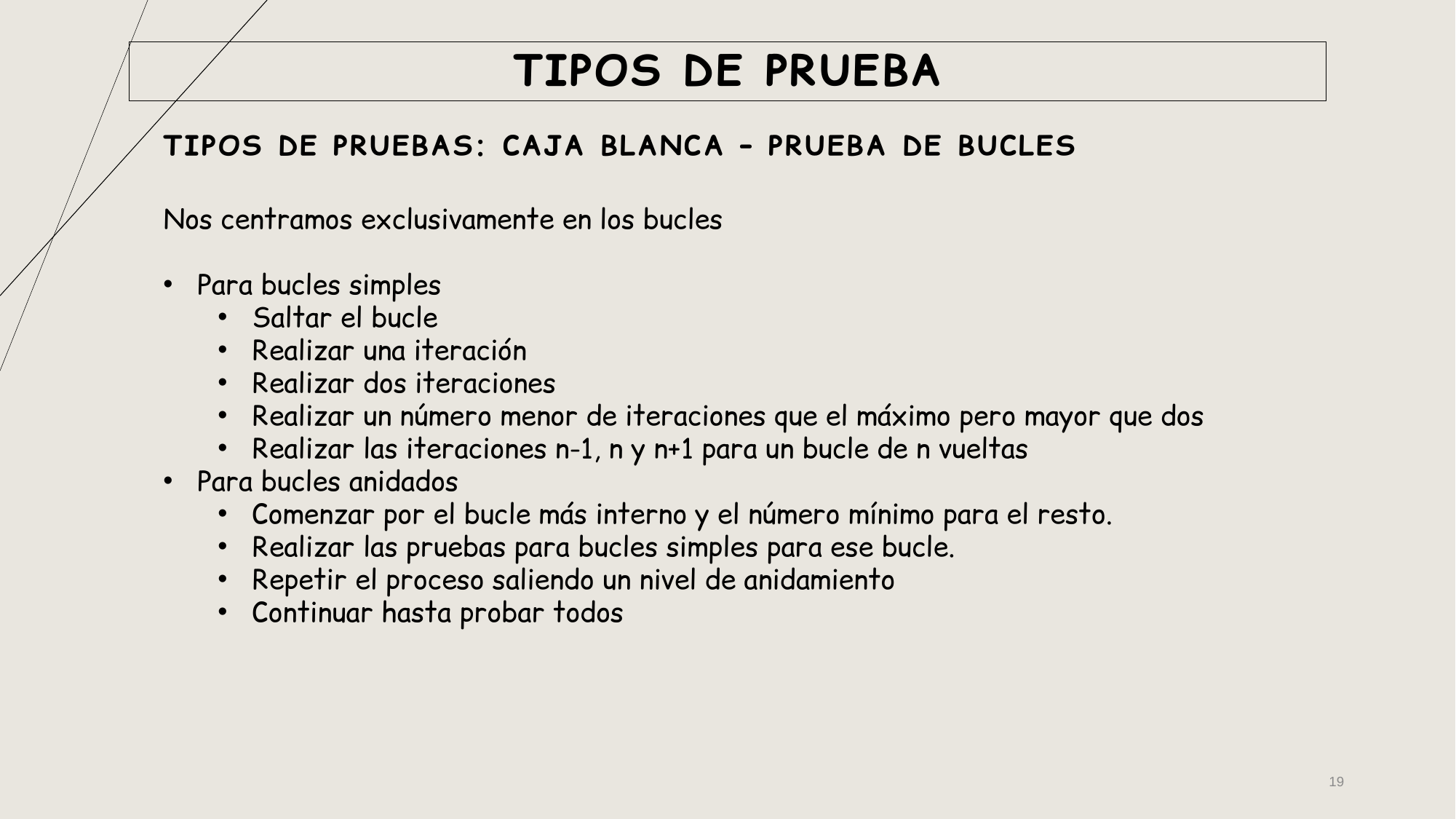

# Tipos de prueba
Tipos de Pruebas: Caja Blanca – Prueba De Bucles
Nos centramos exclusivamente en los bucles

Para bucles simples
Saltar el bucle
Realizar una iteración
Realizar dos iteraciones
Realizar un número menor de iteraciones que el máximo pero mayor que dos
Realizar las iteraciones n-1, n y n+1 para un bucle de n vueltas
Para bucles anidados
Comenzar por el bucle más interno y el número mínimo para el resto.
Realizar las pruebas para bucles simples para ese bucle.
Repetir el proceso saliendo un nivel de anidamiento
Continuar hasta probar todos

19